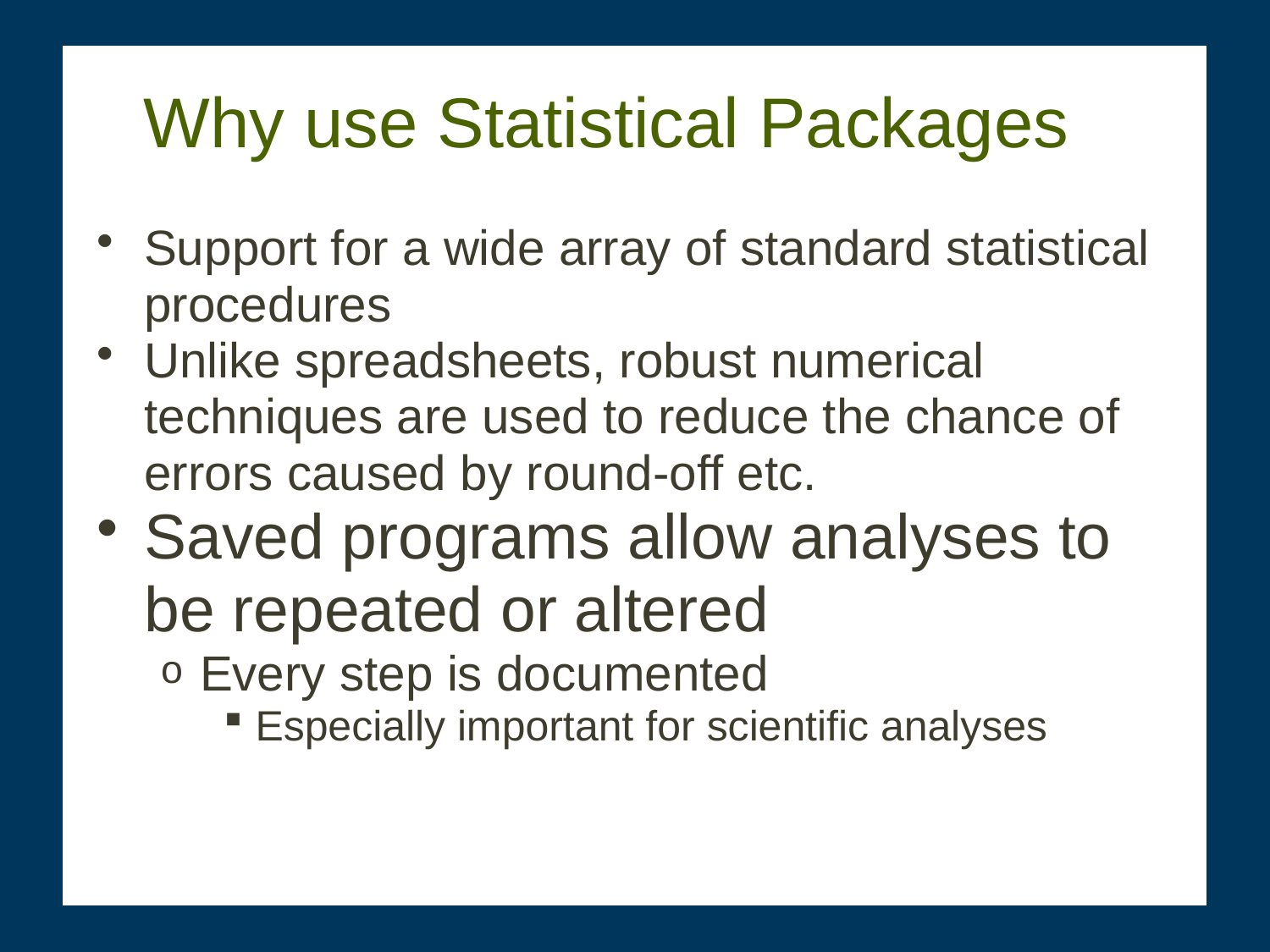

# Why use Statistical Packages
Support for a wide array of standard statistical procedures
Unlike spreadsheets, robust numerical techniques are used to reduce the chance of errors caused by round-off etc.
Saved programs allow analyses to be repeated or altered
Every step is documented
Especially important for scientific analyses